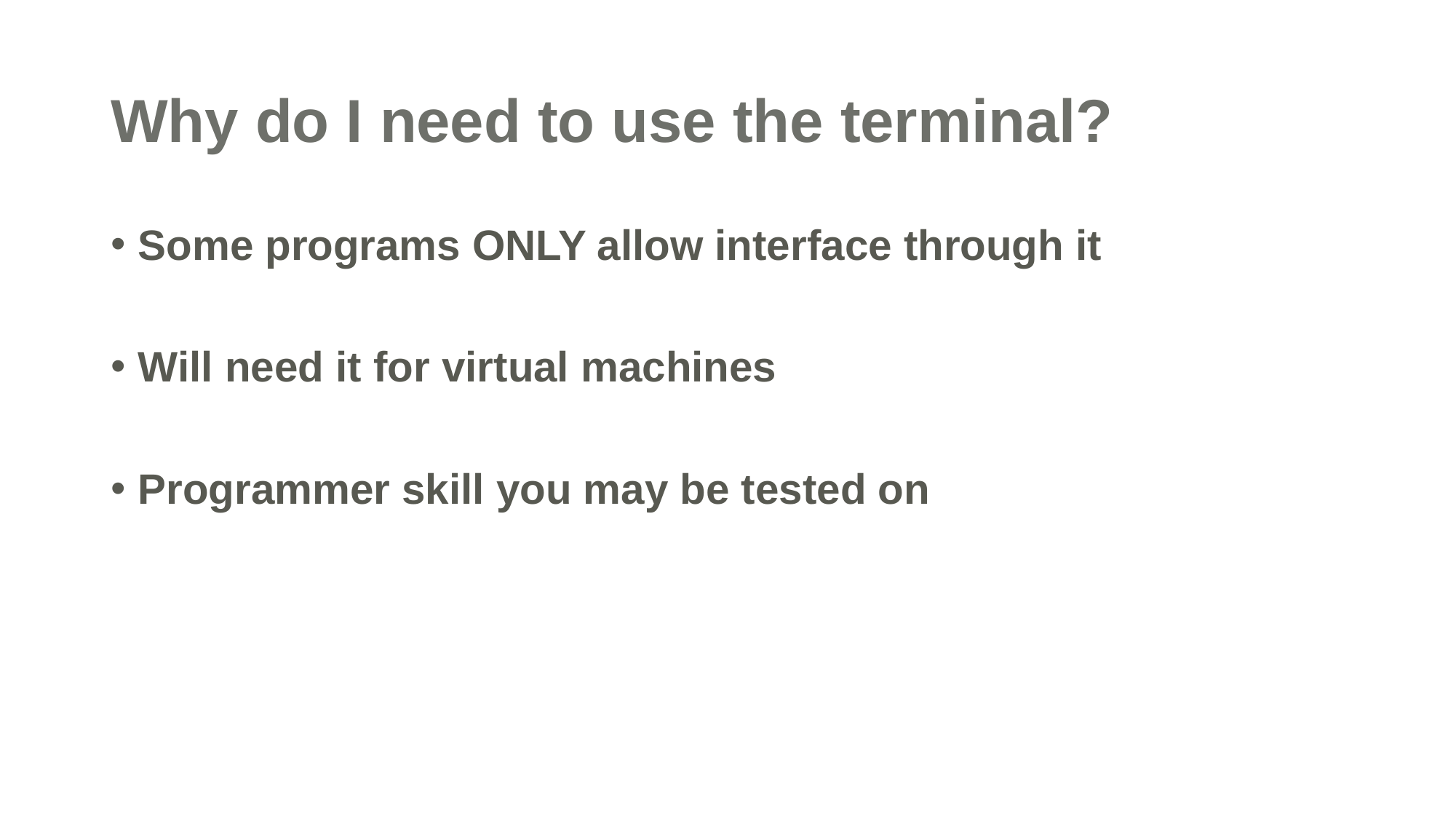

# Why do I need to use the terminal?
Some programs ONLY allow interface through it

Will need it for virtual machines

Programmer skill you may be tested on